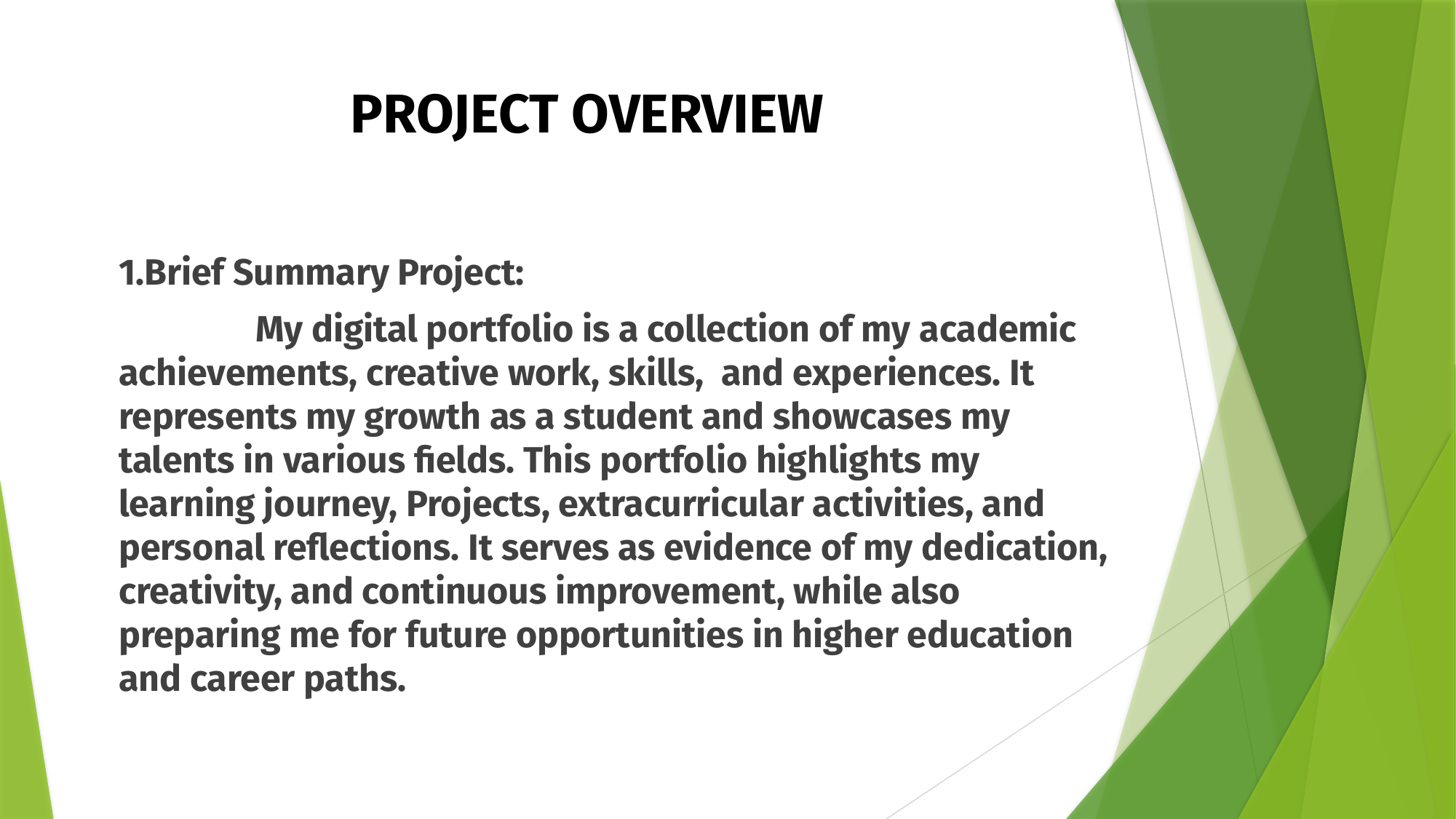

# PROJECT OVERVIEW
1.Brief Summary Project:
                My digital portfolio is a collection of my academic achievements, creative work, skills,  and experiences. It represents my growth as a student and showcases my talents in various fields. This portfolio highlights my learning journey, Projects, extracurricular activities, and personal reflections. It serves as evidence of my dedication, creativity, and continuous improvement, while also preparing me for future opportunities in higher education and career paths.